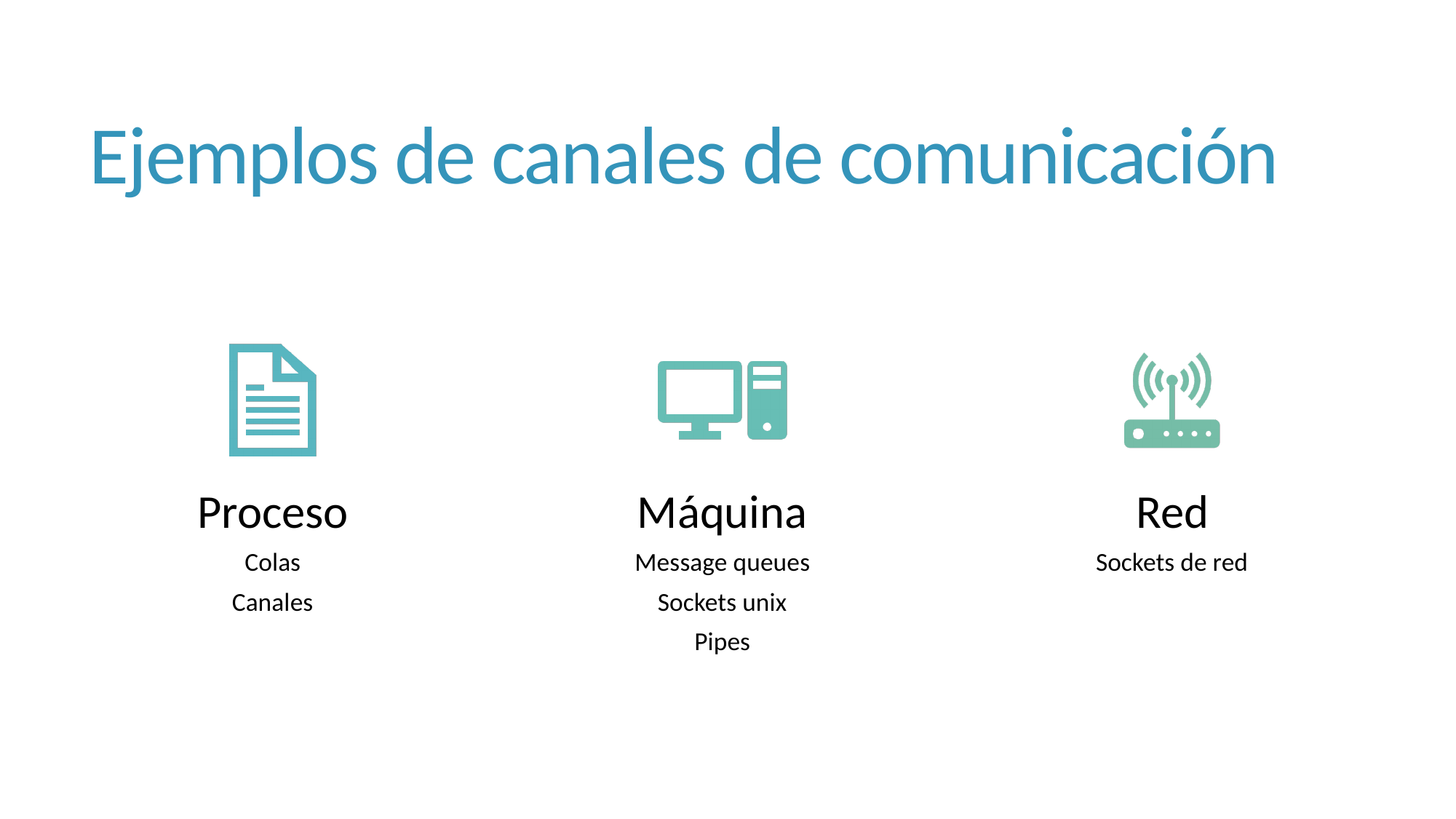

# Ejemplos de canales de comunicación
Proceso
Colas
Canales
Máquina
Message queues
Sockets unix
Pipes
Red
Sockets de red